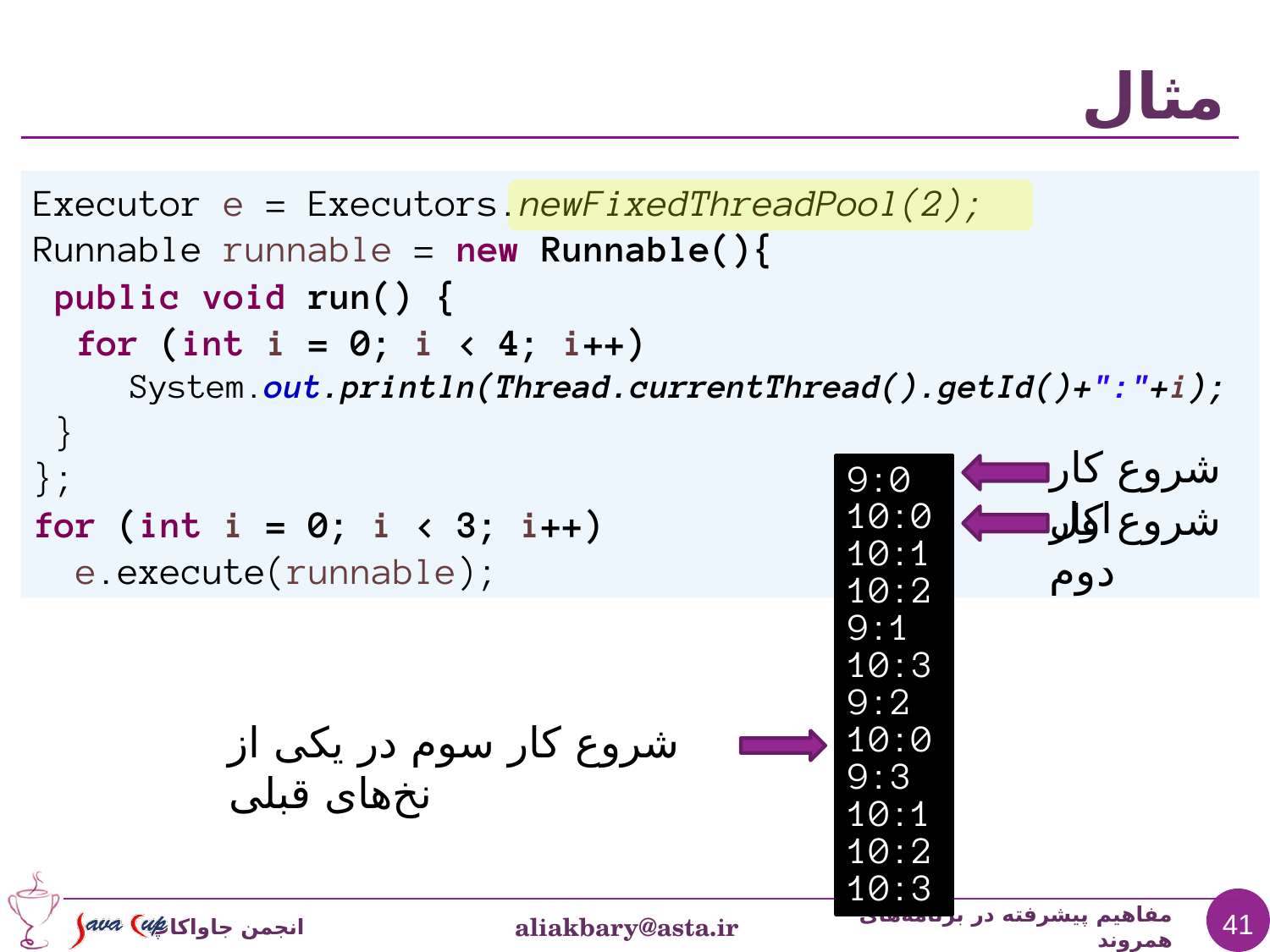

# مثال
Executor e = Executors.newFixedThreadPool(2);
Runnable runnable = new Runnable(){
 public void run() {
  for (int i = 0; i < 4; i++)
     System.out.println(Thread.currentThread().getId()+":"+i);
 }
};
for (int i = 0; i < 3; i++)
  e.execute(runnable);

شروع کار اول
9:0
10:0
10:1
10:2
9:1
10:3
9:2
10:0
9:3
10:1
10:2
10:3

شروع کار دوم

شروع کار سوم در یکی از نخ‌های قبلی